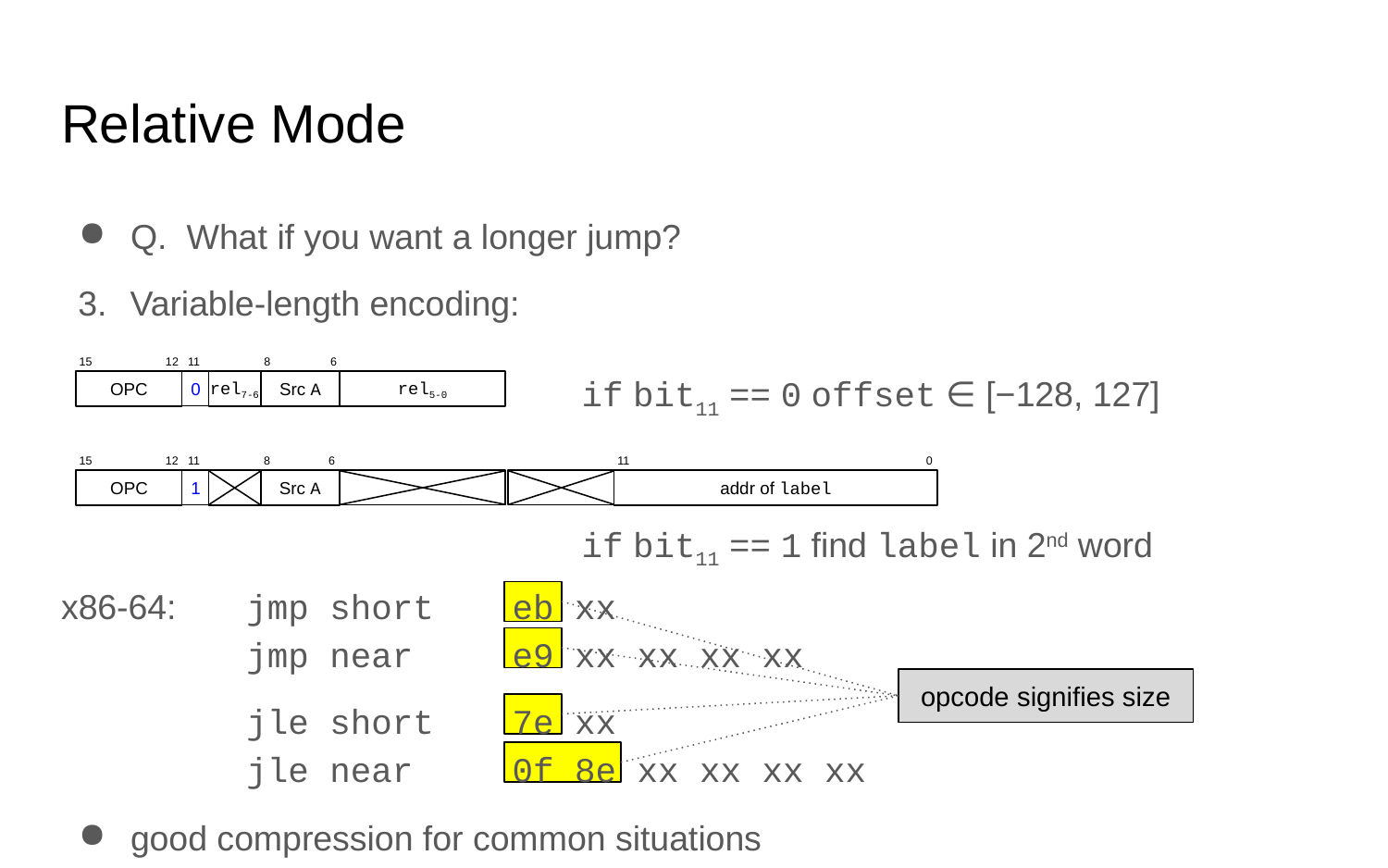

# Relative Mode
Q.  What if you want a longer jump?
Variable-length encoding:
15
12
11
8
6
if bit11 == 0 offset ∈ [−128, 127]

OPC
0
rel7-6

Src A
rel5-0
11
15
12
8
6
11
0

addr of label
OPC
Src A
1

if bit11 == 1 find label in 2nd word
jmp short
jmp near
jle short
jle near
eb xx
e9 xx xx xx xx
7e xx
0f 8e xx xx xx xx
x86-64:

opcode signifies size

good compression for common situations